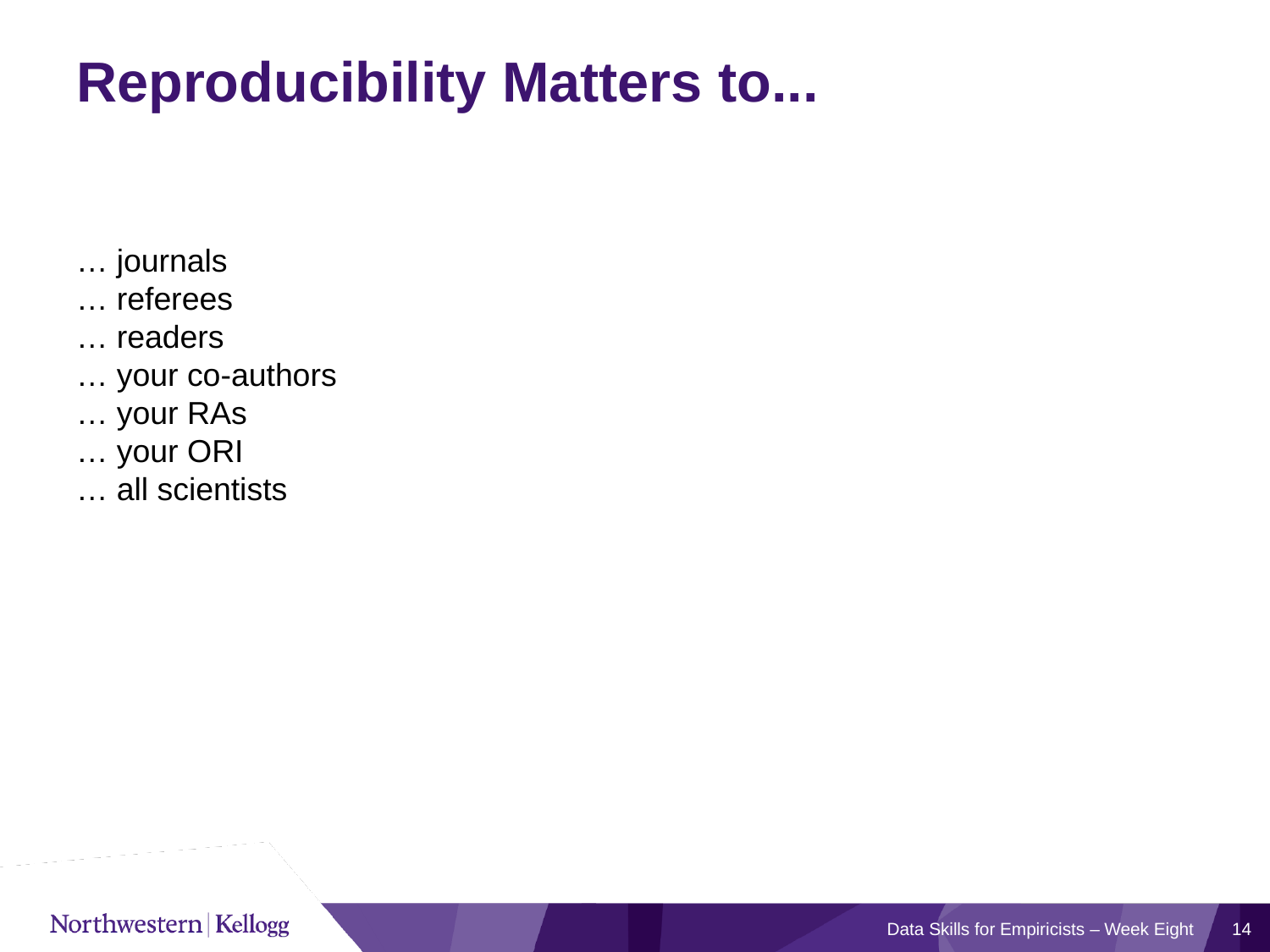

# Reproducibility Matters to...
… journals
… referees
… readers
… your co-authors
… your RAs
… your ORI
… all scientists

Data Skills for Empiricists – Week Eight
14